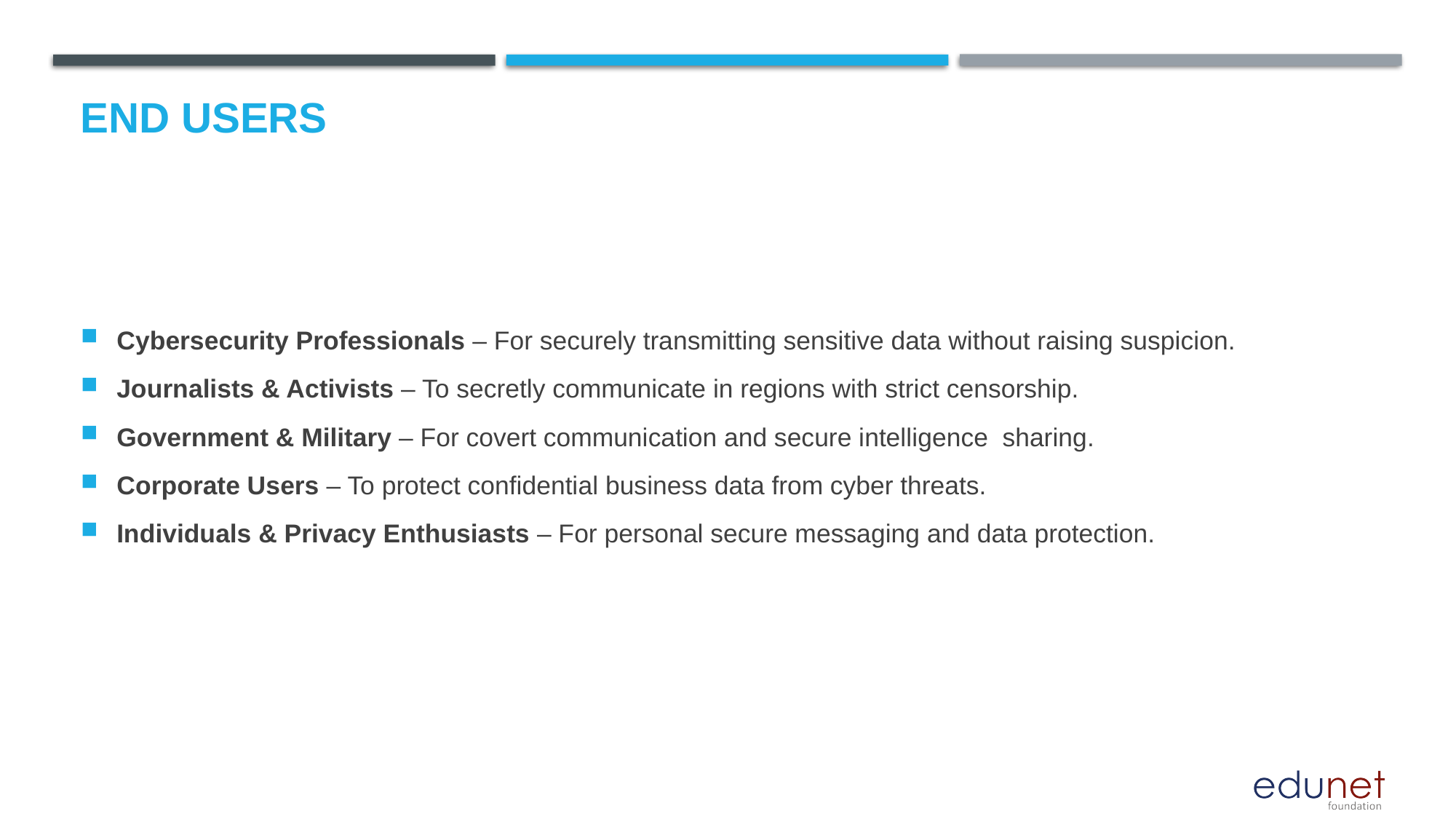

# End users
Cybersecurity Professionals – For securely transmitting sensitive data without raising suspicion.
Journalists & Activists – To secretly communicate in regions with strict censorship.
Government & Military – For covert communication and secure intelligence  sharing.
Corporate Users – To protect confidential business data from cyber threats.
Individuals & Privacy Enthusiasts – For personal secure messaging and data protection.